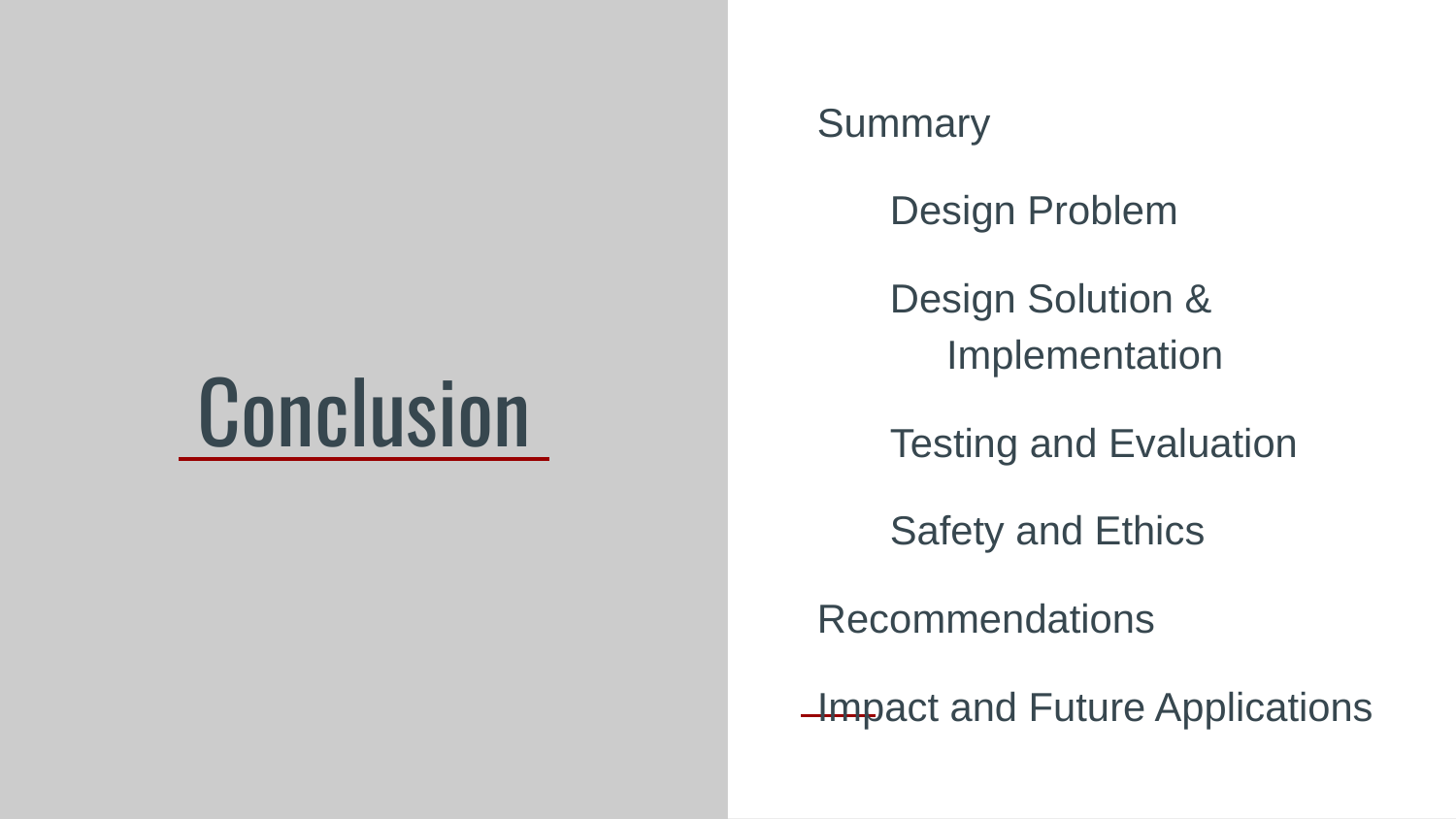

Summary
Design Problem
Design Solution & Implementation
Testing and Evaluation
Safety and Ethics
Recommendations
Impact and Future Applications
# Conclusion